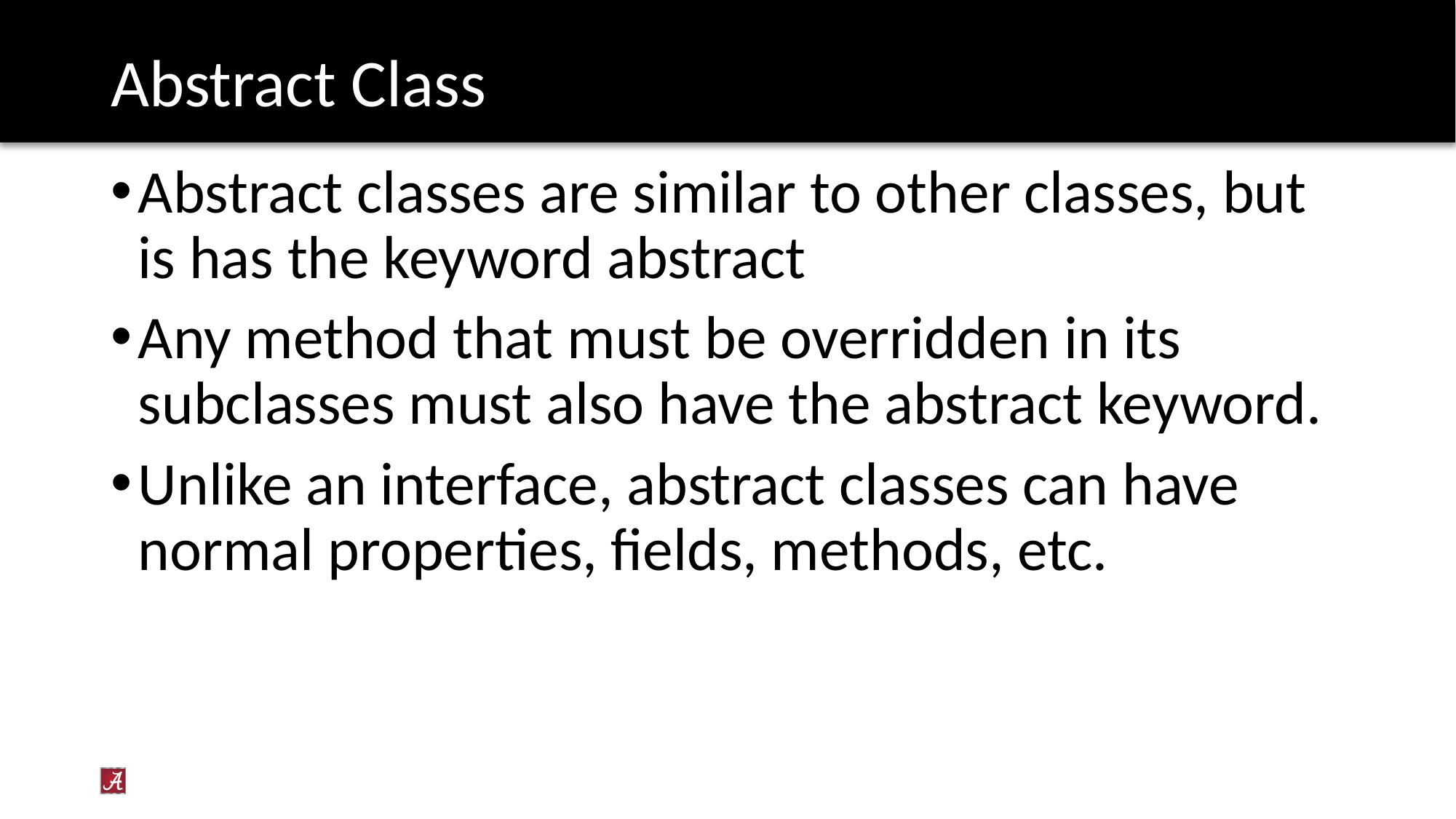

# Abstract Class
Abstract classes are similar to other classes, but is has the keyword abstract
Any method that must be overridden in its subclasses must also have the abstract keyword.
Unlike an interface, abstract classes can have normal properties, fields, methods, etc.